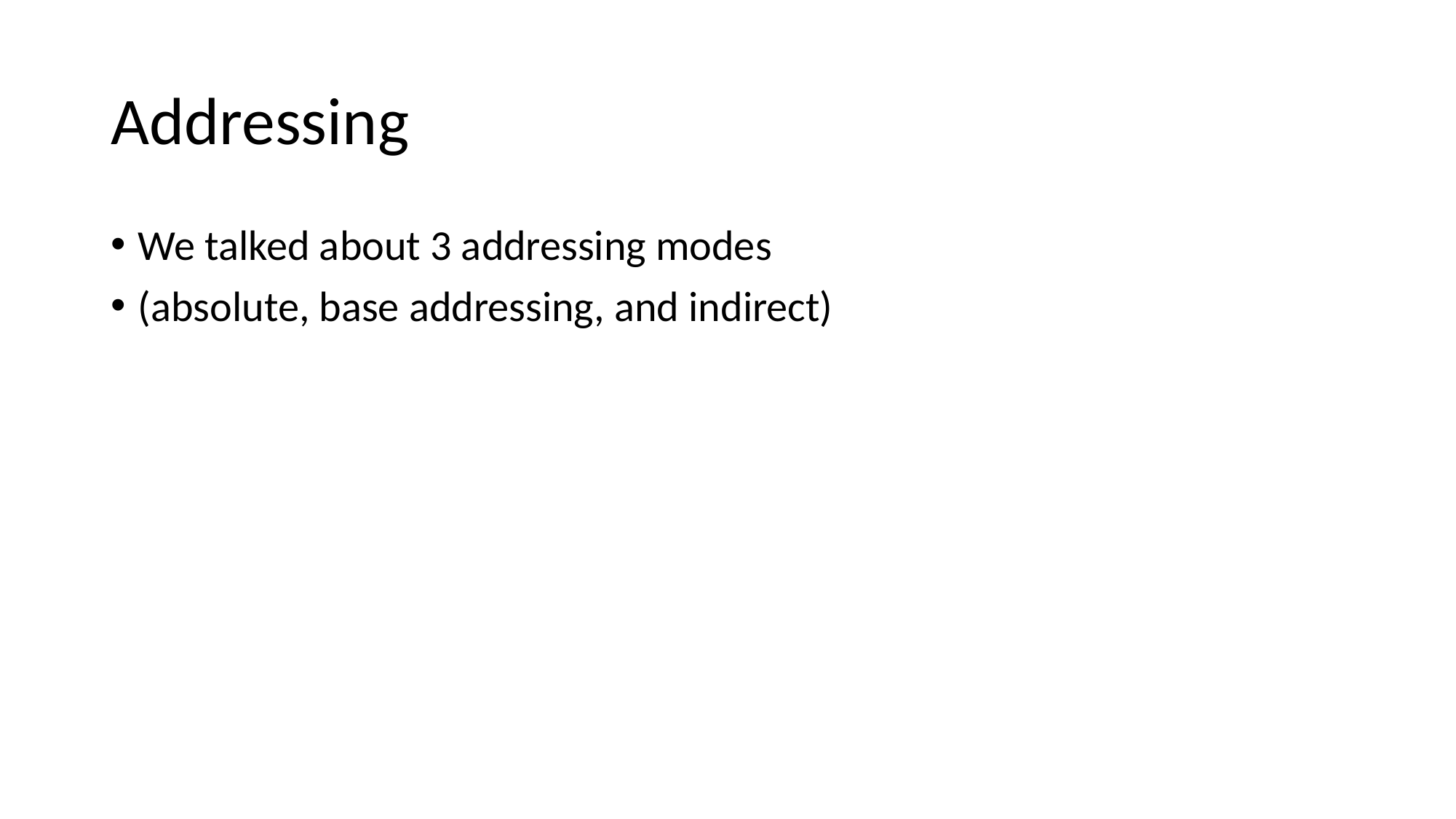

# Addressing
We talked about 3 addressing modes
(absolute, base addressing, and indirect)